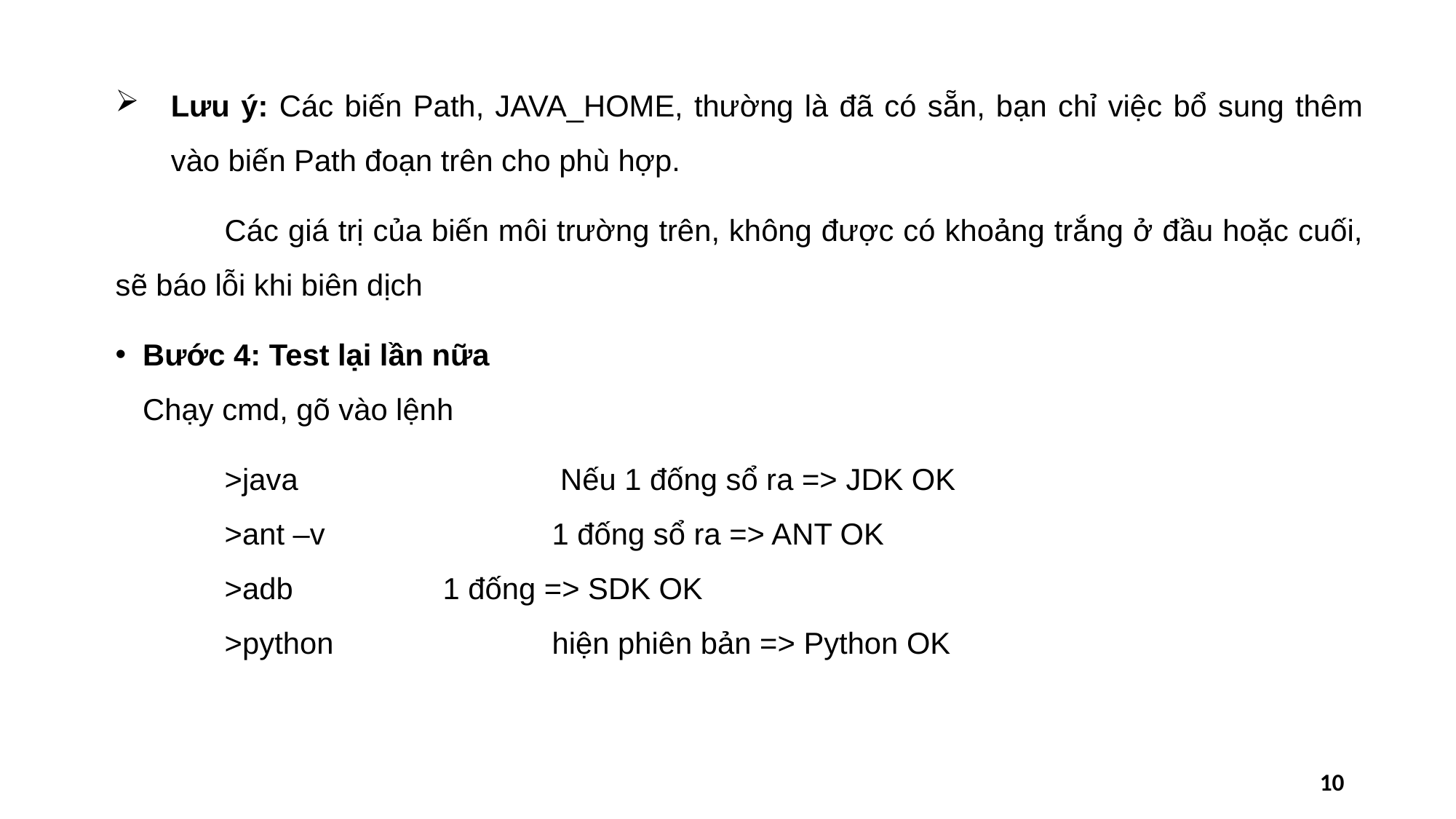

Lưu ý: Các biến Path, JAVA_HOME, thường là đã có sẵn, bạn chỉ việc bổ sung thêm vào biến Path đoạn trên cho phù hợp.
	Các giá trị của biến môi trường trên, không được có khoảng trắng ở đầu hoặc cuối, sẽ báo lỗi khi biên dịch
Bước 4: Test lại lần nữa
Chạy cmd, gõ vào lệnh
	>java        		 Nếu 1 đống sổ ra => JDK OK
 	>ant –v   	  	1 đống sổ ra => ANT OK
	>adb		1 đống => SDK OK
	>python		hiện phiên bản => Python OK
10